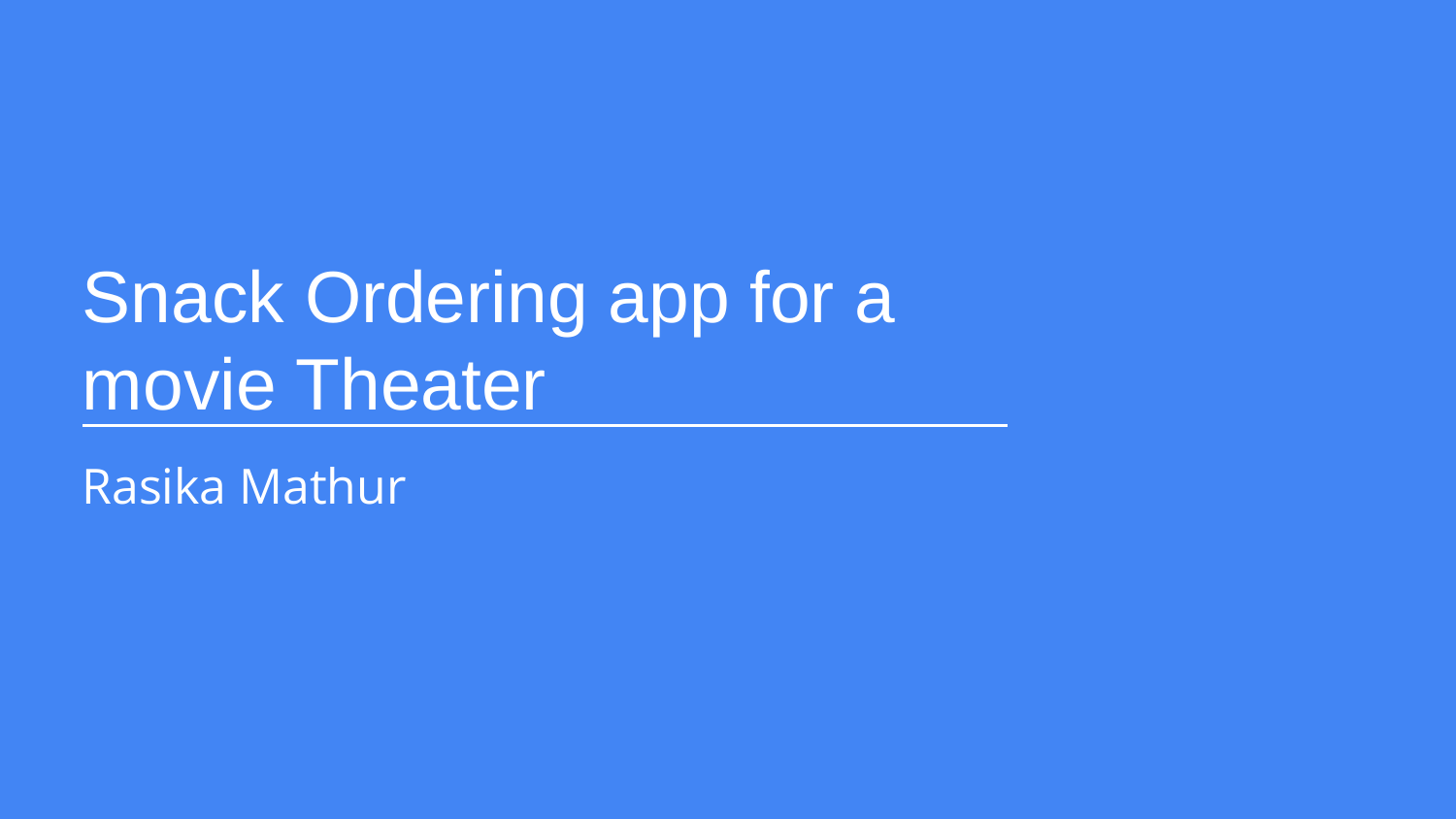

Snack Ordering app for a movie Theater
Rasika Mathur